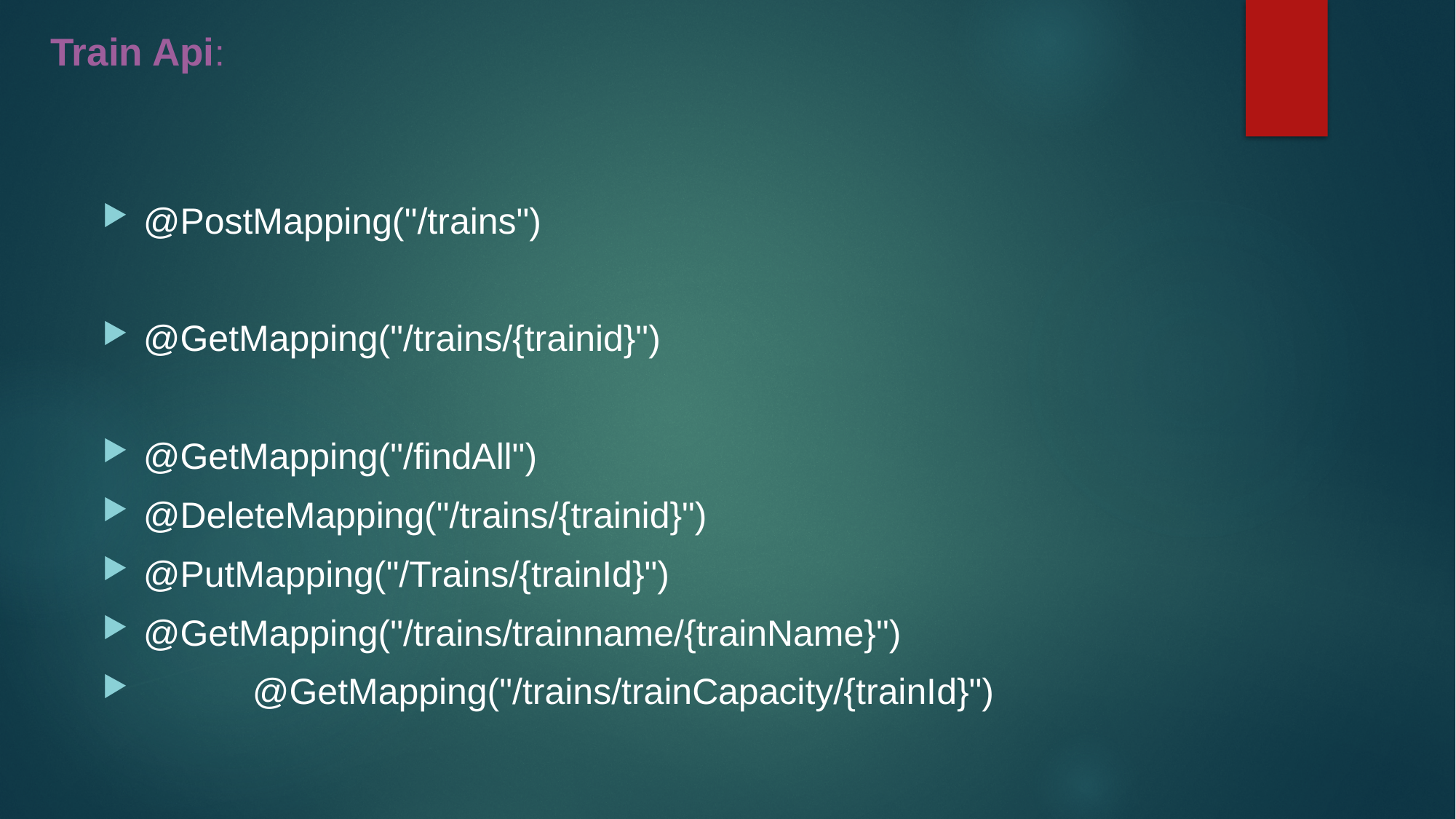

# Train Api:

@PostMapping("/trains")

@GetMapping("/trains/{trainid}")

@GetMapping("/findAll")
@DeleteMapping("/trains/{trainid}")
@PutMapping("/Trains/{trainId}")
@GetMapping("/trains/trainname/{trainName}")
	@GetMapping("/trains/trainCapacity/{trainId}")